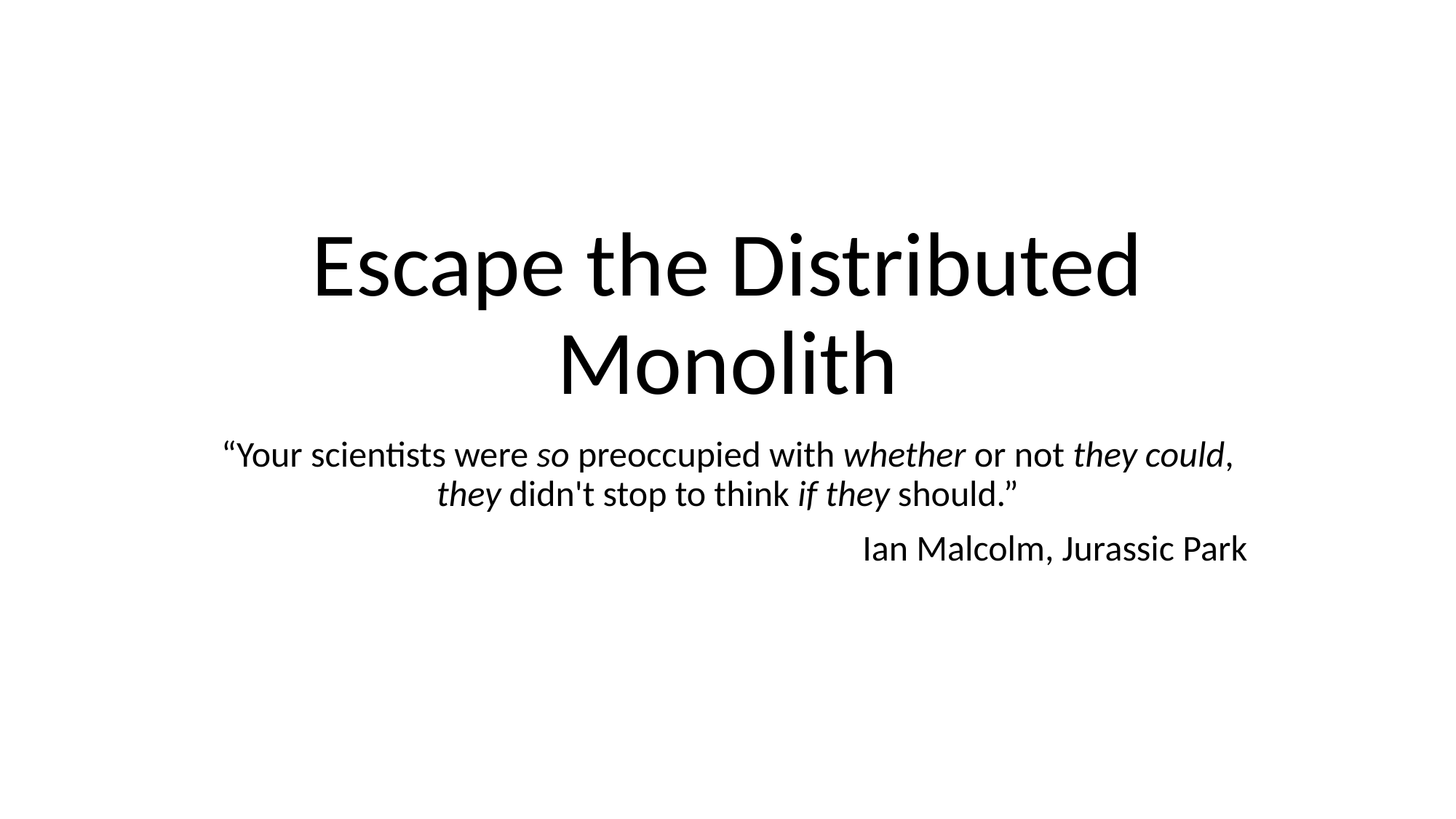

# Escape the Distributed Monolith
“Your scientists were so preoccupied with whether or not they could, they didn't stop to think if they should.”
						Ian Malcolm, Jurassic Park